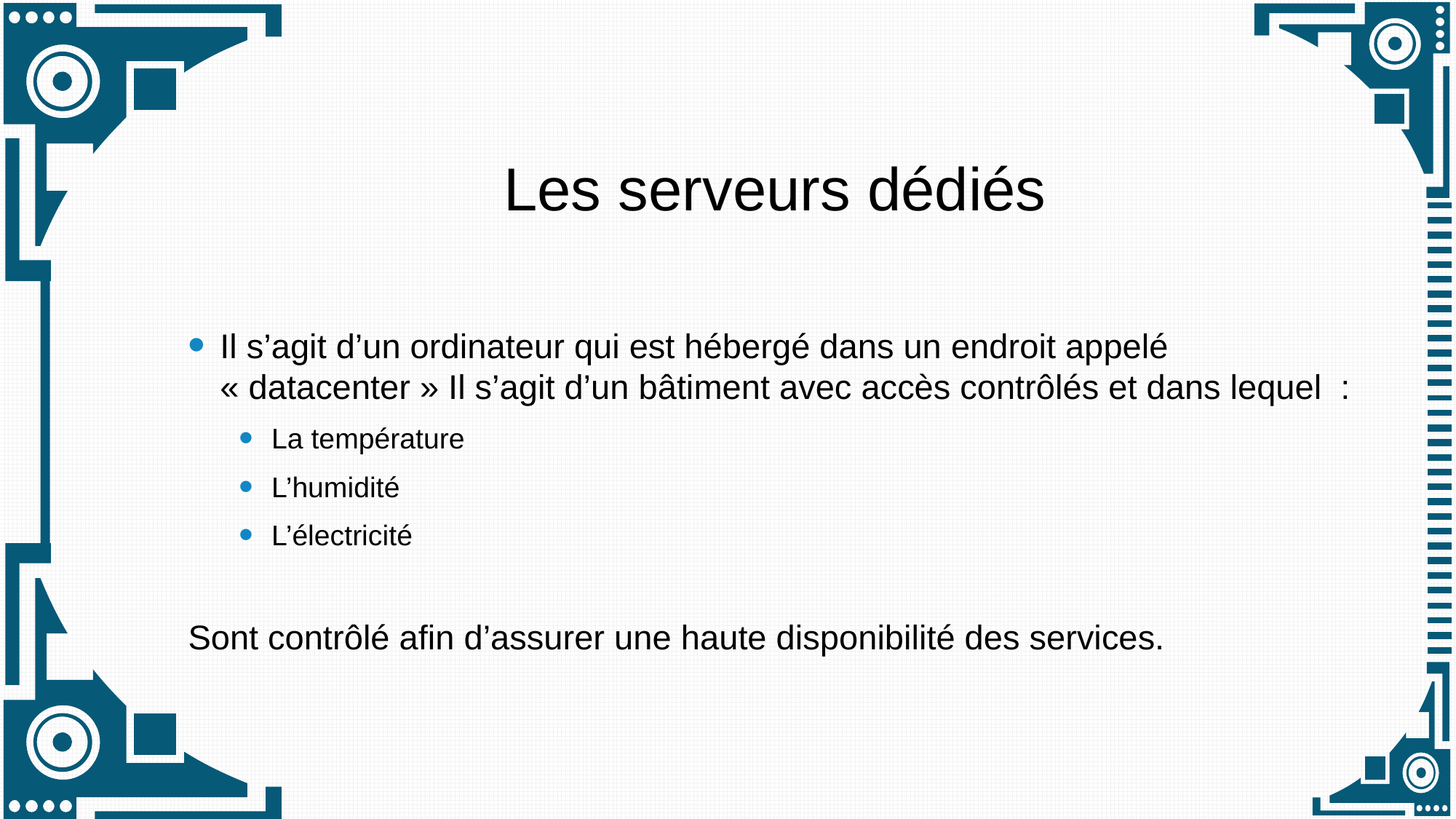

# Les serveurs dédiés
Il s’agit d’un ordinateur qui est hébergé dans un endroit appelé « datacenter » Il s’agit d’un bâtiment avec accès contrôlés et dans lequel  :
La température
L’humidité
L’électricité

Sont contrôlé afin d’assurer une haute disponibilité des services.